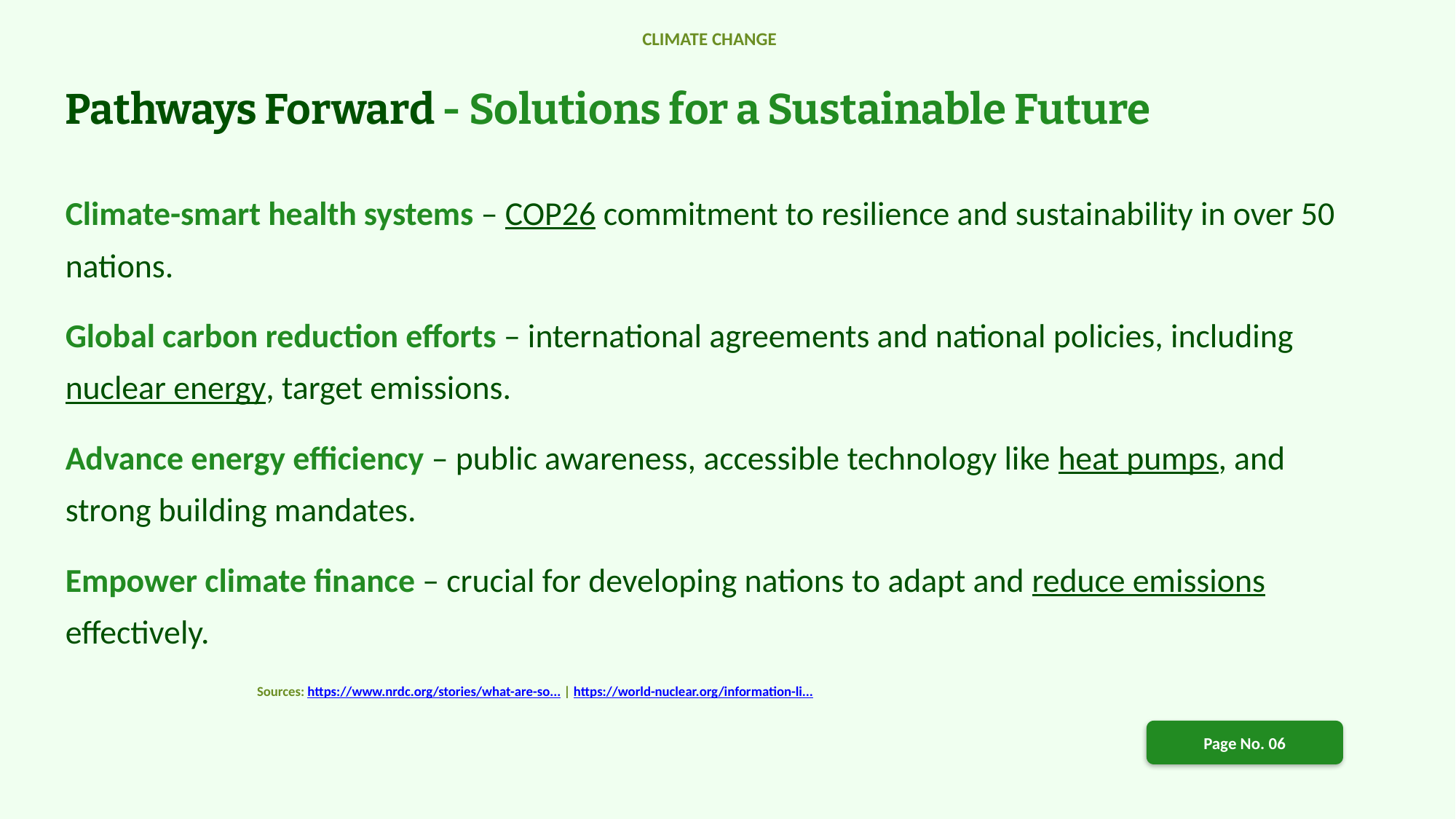

CLIMATE CHANGE
Pathways Forward - Solutions for a Sustainable Future
Climate-smart health systems – COP26 commitment to resilience and sustainability in over 50 nations.
Global carbon reduction efforts – international agreements and national policies, including nuclear energy, target emissions.
Advance energy efficiency – public awareness, accessible technology like heat pumps, and strong building mandates.
Empower climate finance – crucial for developing nations to adapt and reduce emissions effectively.
Sources: https://www.nrdc.org/stories/what-are-so... | https://world-nuclear.org/information-li...
Page No. 06